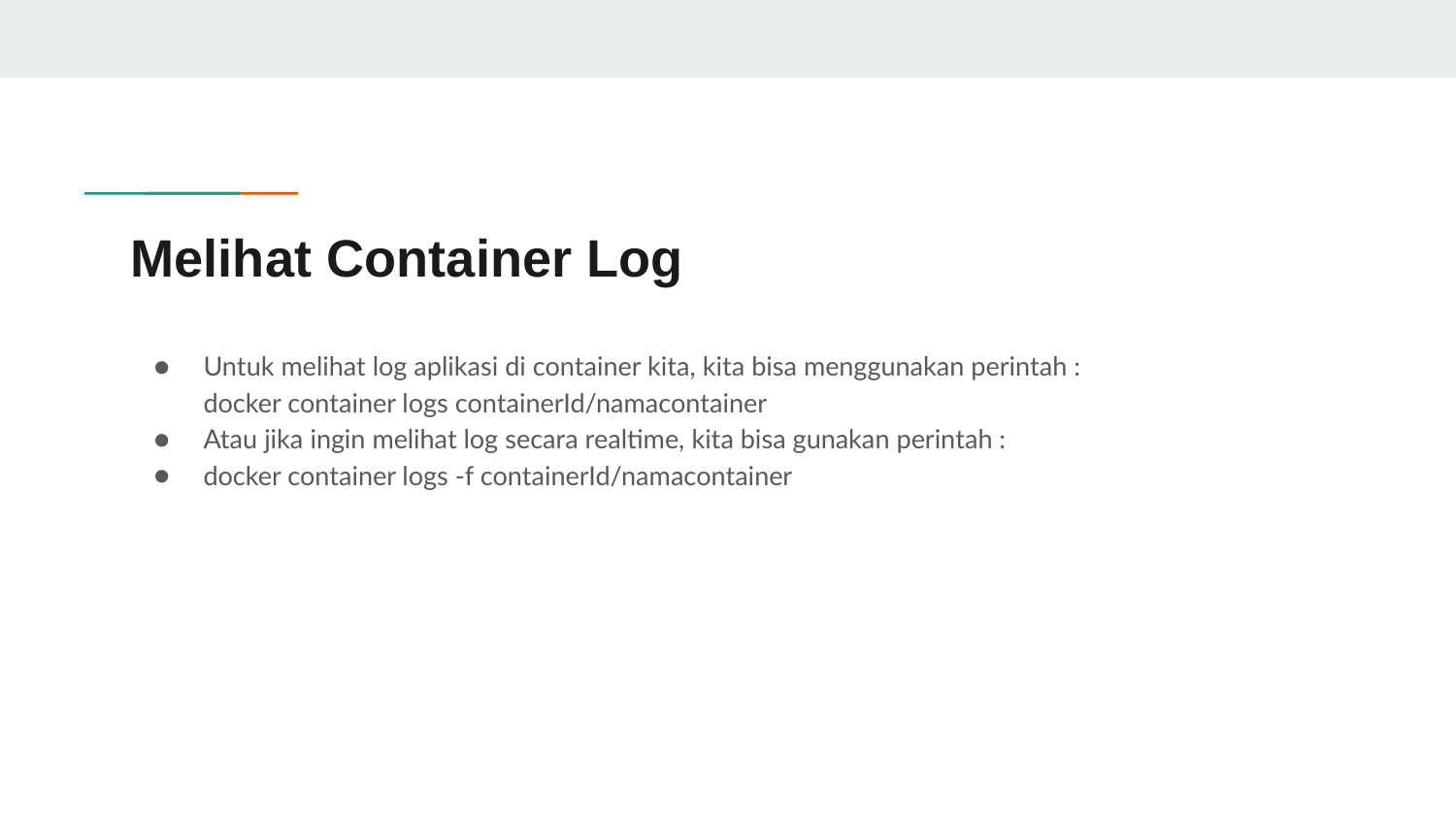

# Melihat Container Log
Untuk melihat log aplikasi di container kita, kita bisa menggunakan perintah :
docker container logs containerId/namacontainer
Atau jika ingin melihat log secara realtime, kita bisa gunakan perintah :
docker container logs -f containerId/namacontainer